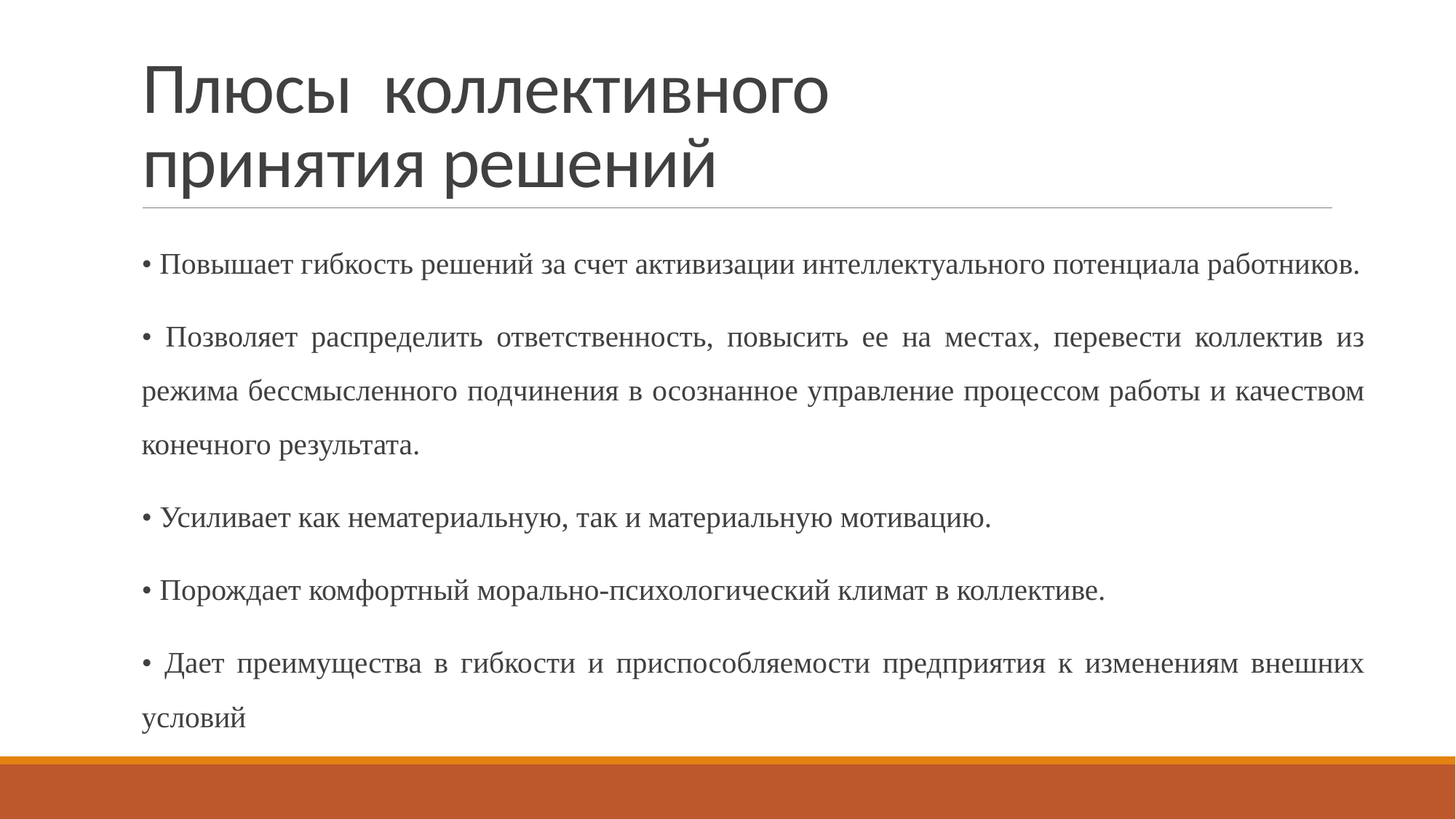

# Плюсы  коллективного принятия решений
• Повышает гибкость решений за счет активизации интеллектуального потенциала работников.
• Позволяет распределить ответственность, повысить ее на местах, перевести коллектив из режима бессмысленного подчинения в осознанное управление процессом работы и качеством конечного результата.
• Усиливает как нематериальную, так и материальную мотивацию.
• Порождает комфортный морально-психологический климат в коллективе.
• Дает преимущества в гибкости и приспособляемости предприятия к изменениям внешних условий